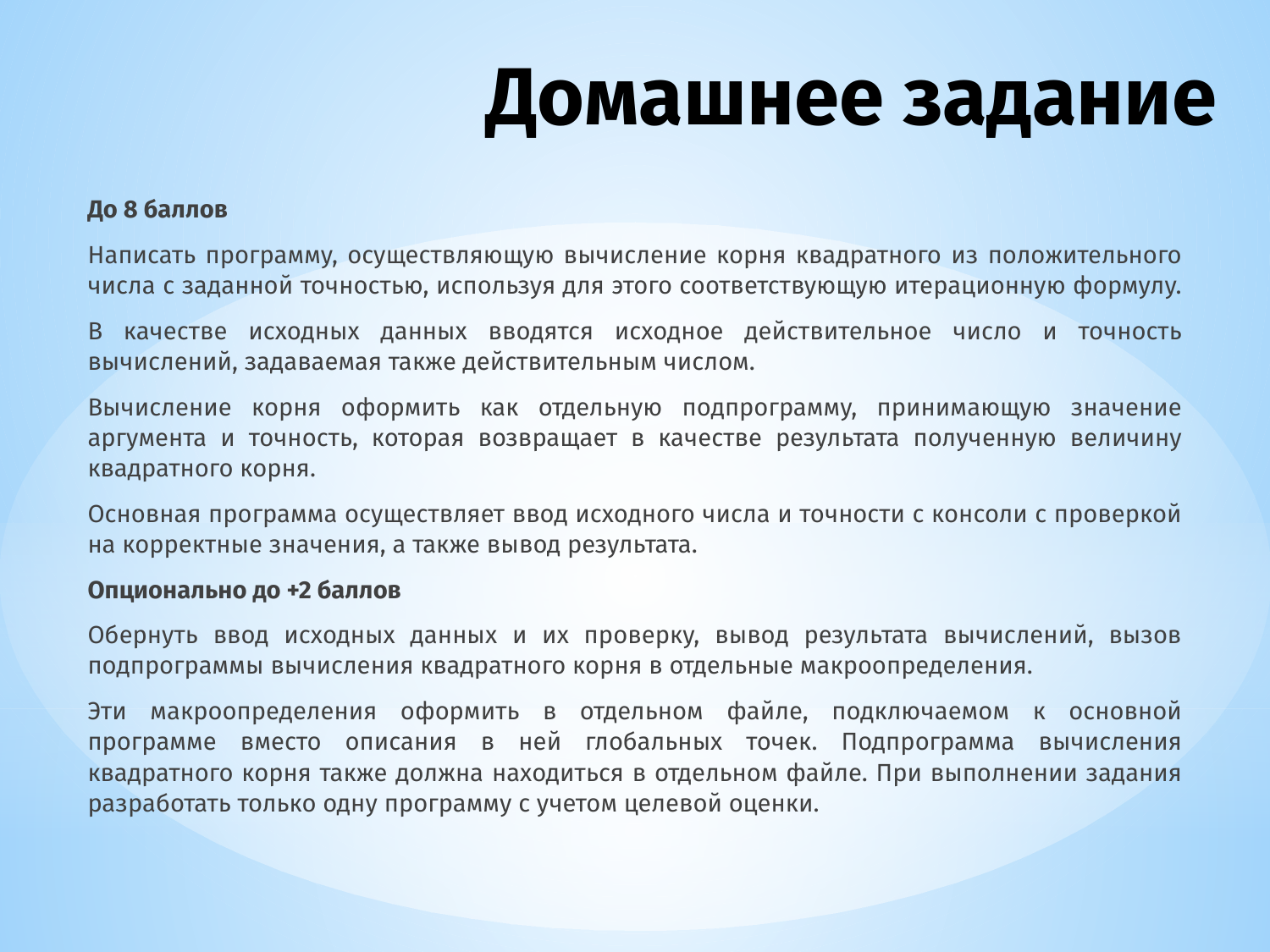

# Домашнее задание
До 8 баллов
Написать программу, осуществляющую вычисление корня квадратного из положительного числа с заданной точностью, используя для этого соответствующую итерационную формулу.
В качестве исходных данных вводятся исходное действительное число и точность вычислений, задаваемая также действительным числом.
Вычисление корня оформить как отдельную подпрограмму, принимающую значение аргумента и точность, которая возвращает в качестве результата полученную величину квадратного корня.
Основная программа осуществляет ввод исходного числа и точности с консоли с проверкой на корректные значения, а также вывод результата.
Опционально до +2 баллов
Обернуть ввод исходных данных и их проверку, вывод результата вычислений, вызов подпрограммы вычисления квадратного корня в отдельные макроопределения.
Эти макроопределения оформить в отдельном файле, подключаемом к основной программе вместо описания в ней глобальных точек. Подпрограмма вычисления квадратного корня также должна находиться в отдельном файле. При выполнении задания разработать только одну программу с учетом целевой оценки.